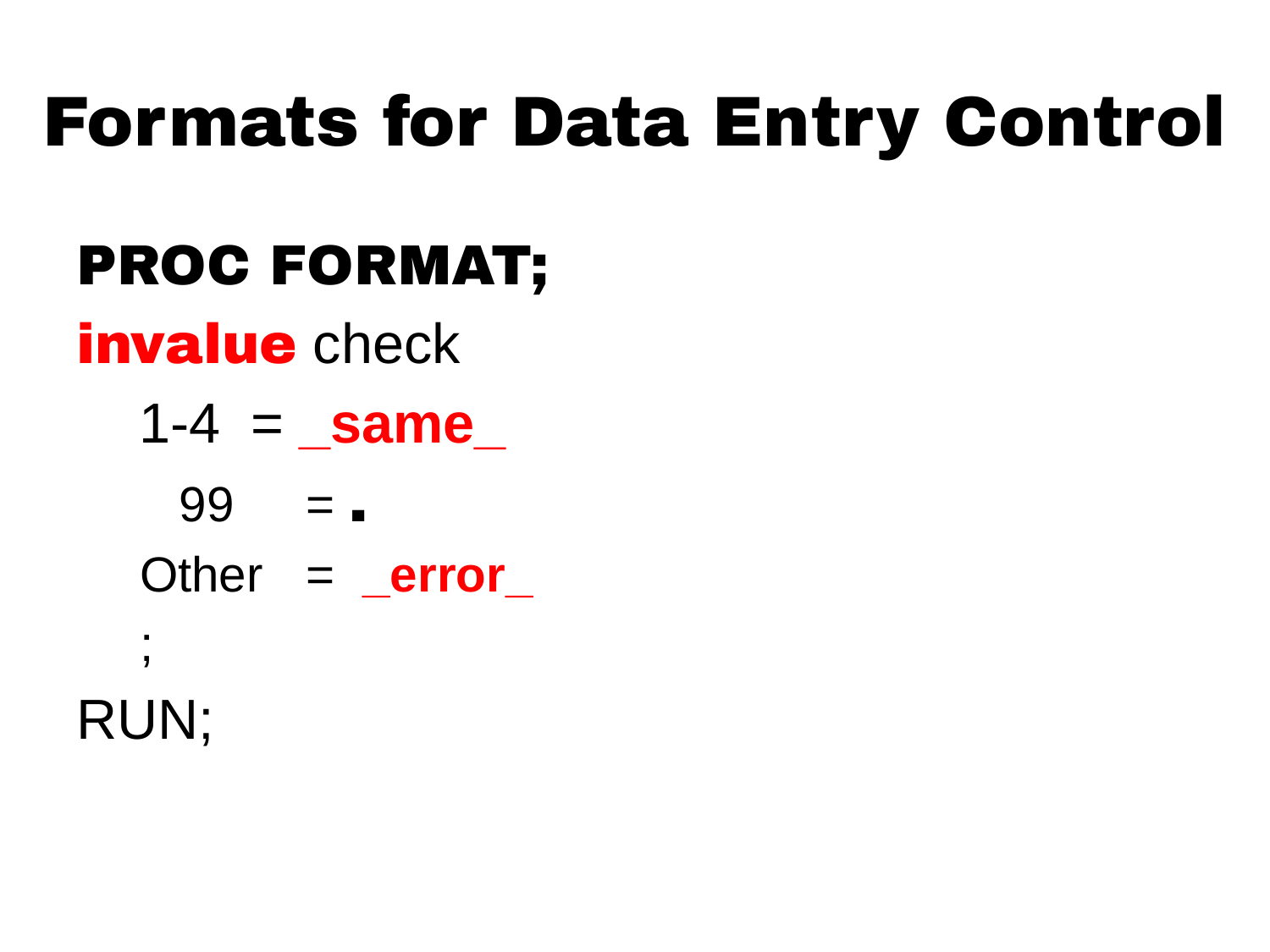

# Formats for Data Entry Control
PROC FORMAT;
invalue check
	 1-4	= _same_
	99	= .
Other	=  _error_
;
RUN;